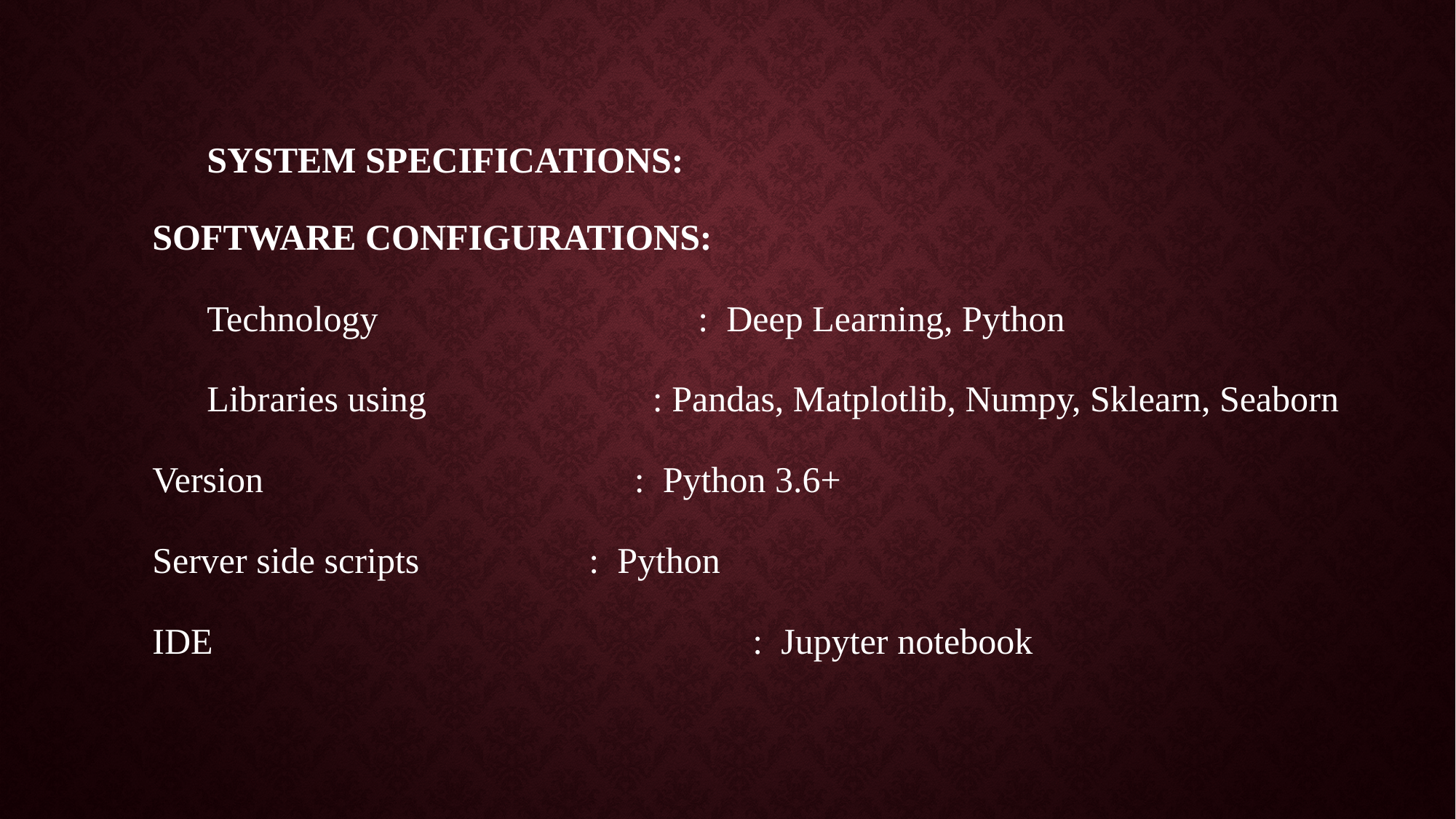

SYSTEM SPECIFICATIONS:
SOFTWARE CONFIGURATIONS:
Technology		                  :  Deep Learning, Python
Libraries using	                 : Pandas, Matplotlib, Numpy, Sklearn, Seaborn
Version		                       :  Python 3.6+
Server side scripts	                  :  Python
IDE			                        :  Jupyter notebook